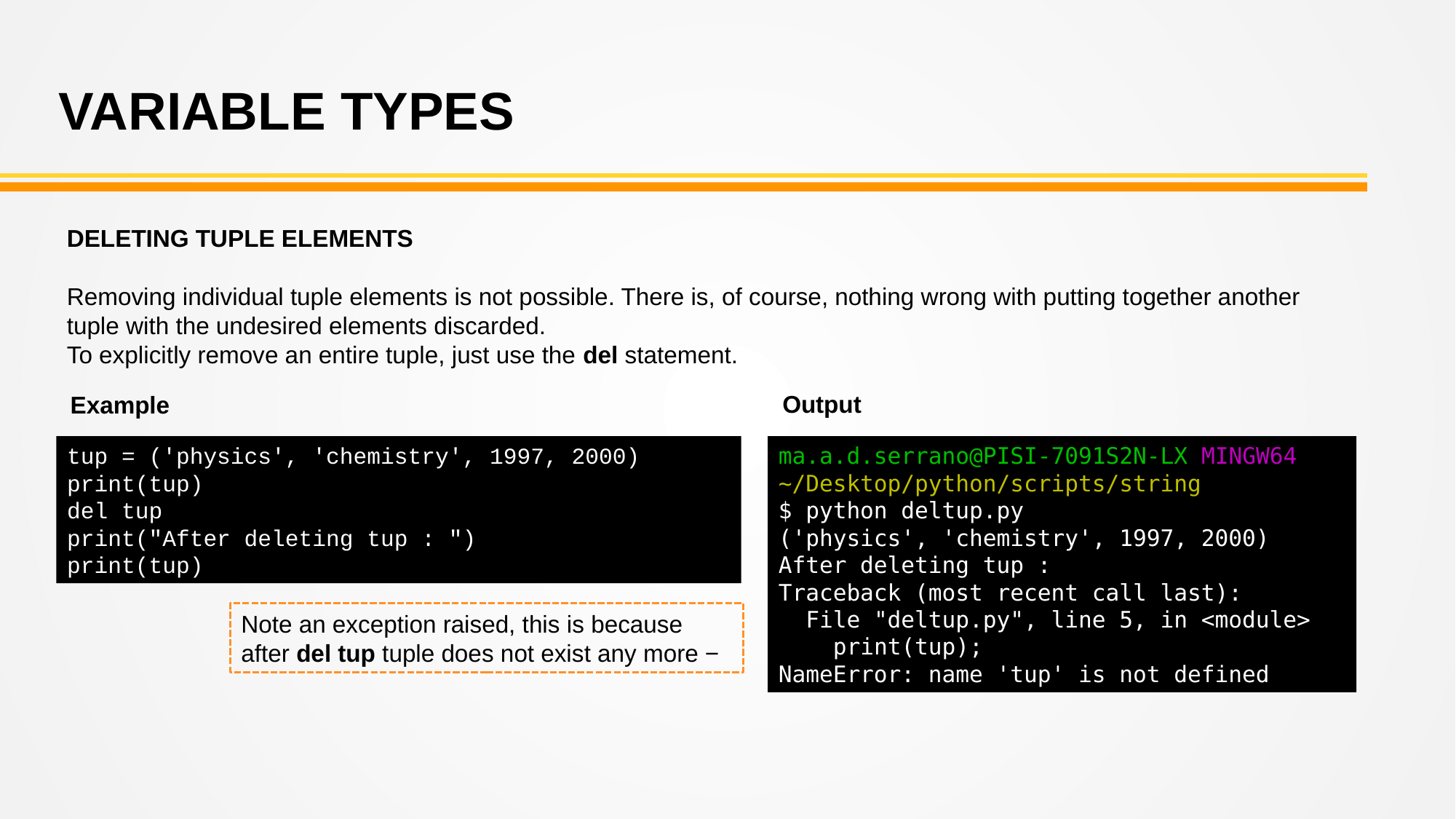

VARIABLE TYPES

DELETING TUPLE ELEMENTS

Removing individual tuple elements is not possible. There is, of course, nothing wrong with putting together another tuple with the undesired elements discarded.
To explicitly remove an entire tuple, just use the del statement.
Output
Example
tup = ('physics', 'chemistry', 1997, 2000)
print(tup)
del tup
print("After deleting tup : ")
print(tup)
ma.a.d.serrano@PISI-7091S2N-LX MINGW64 ~/Desktop/python/scripts/string
$ python deltup.py
('physics', 'chemistry', 1997, 2000)
After deleting tup :
Traceback (most recent call last):
  File "deltup.py", line 5, in <module>
    print(tup);
NameError: name 'tup' is not defined
Note an exception raised, this is because after del tup tuple does not exist any more −